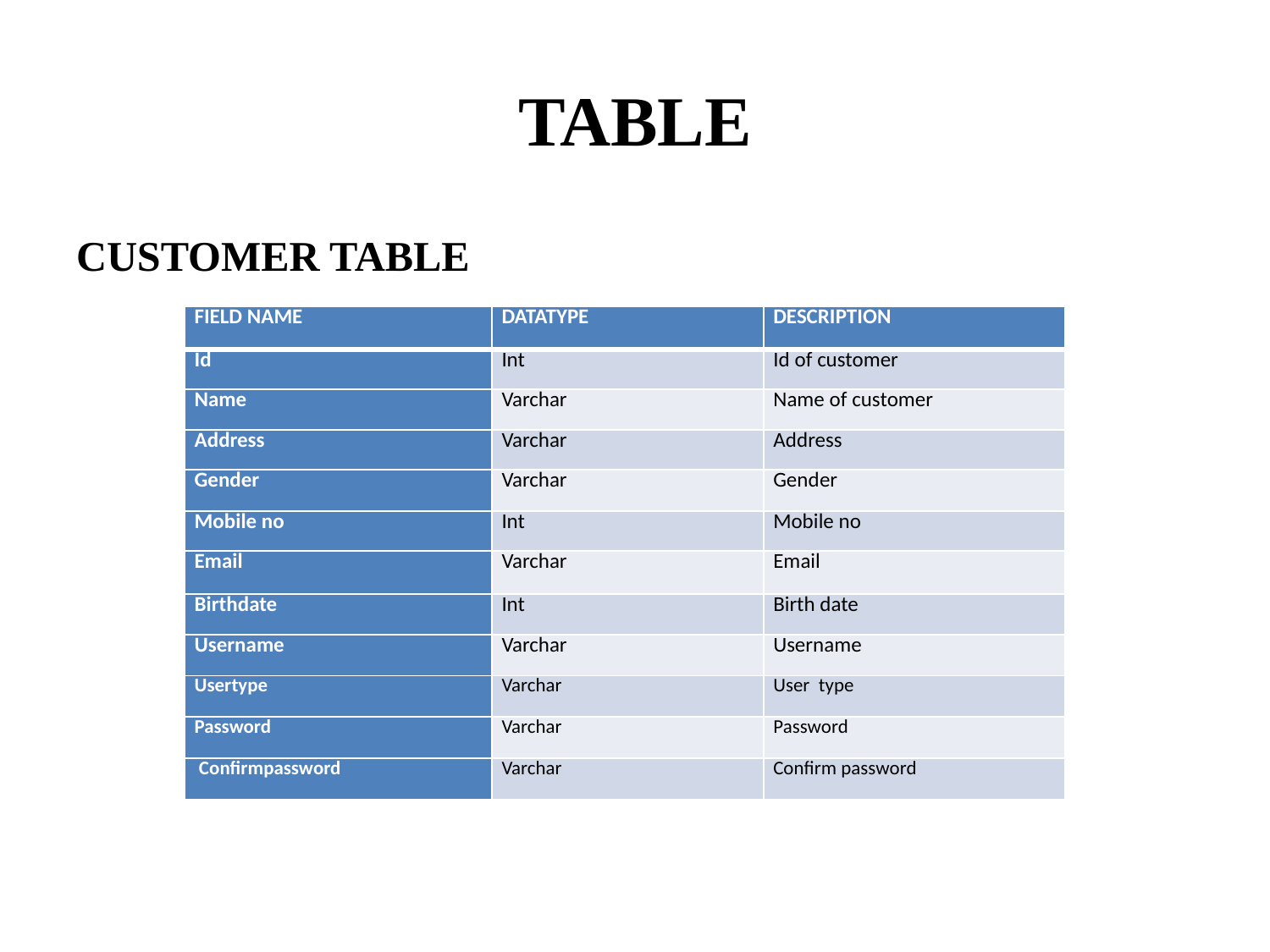

# TABLE
CUSTOMER TABLE

| FIELD NAME | DATATYPE | DESCRIPTION |
| --- | --- | --- |
| Id | Int | Id of customer |
| Name | Varchar | Name of customer |
| Address | Varchar | Address |
| Gender | Varchar | Gender |
| Mobile no | Int | Mobile no |
| Email | Varchar | Email |
| Birthdate | Int | Birth date |
| Username | Varchar | Username |
| Usertype | Varchar | User type |
| Password | Varchar | Password |
| Confirmpassword | Varchar | Confirm password |